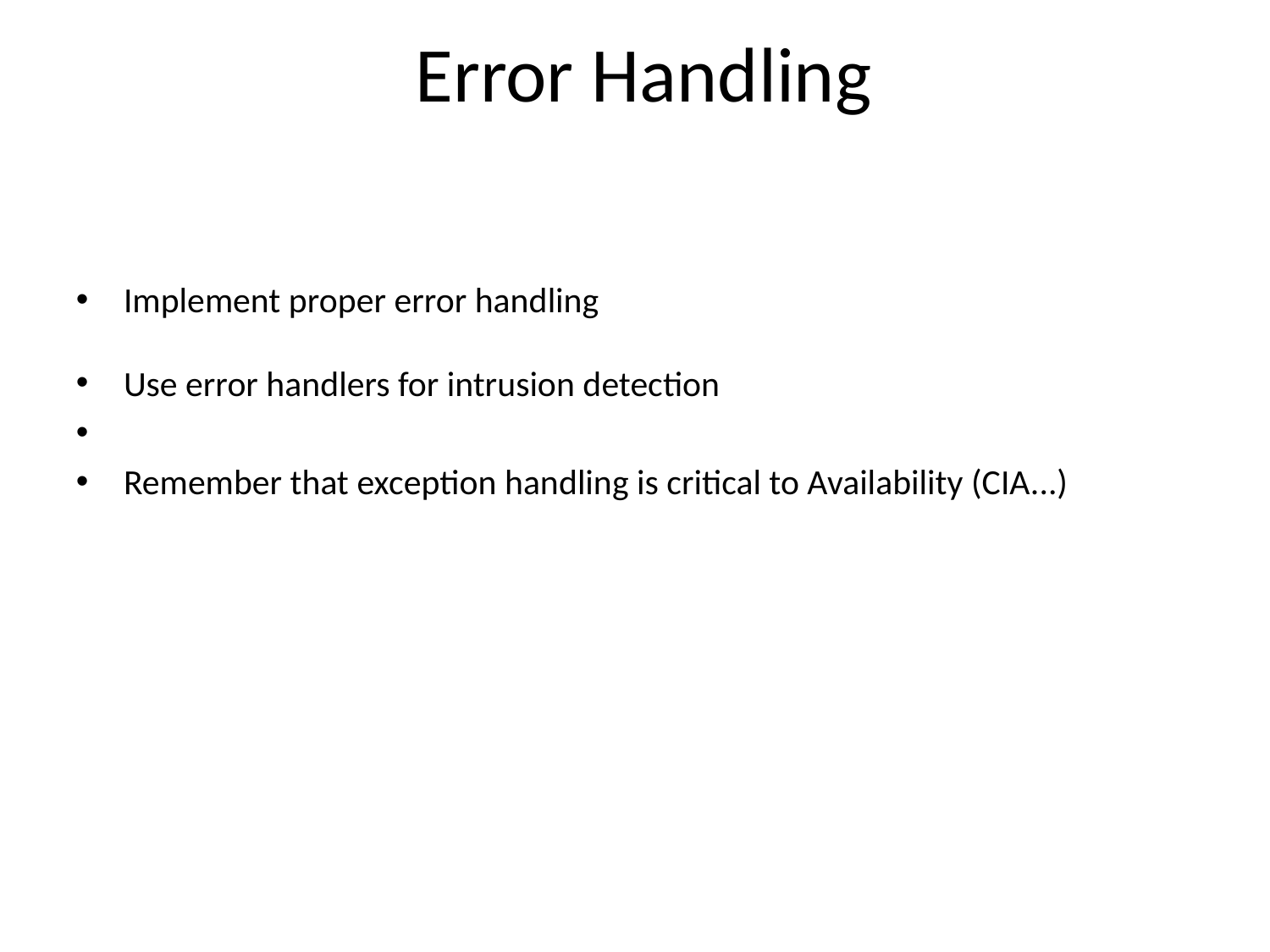

# Error Handling

Implement proper error handling

Use error handlers for intrusion detection

Remember that exception handling is critical to Availability (CIA...)